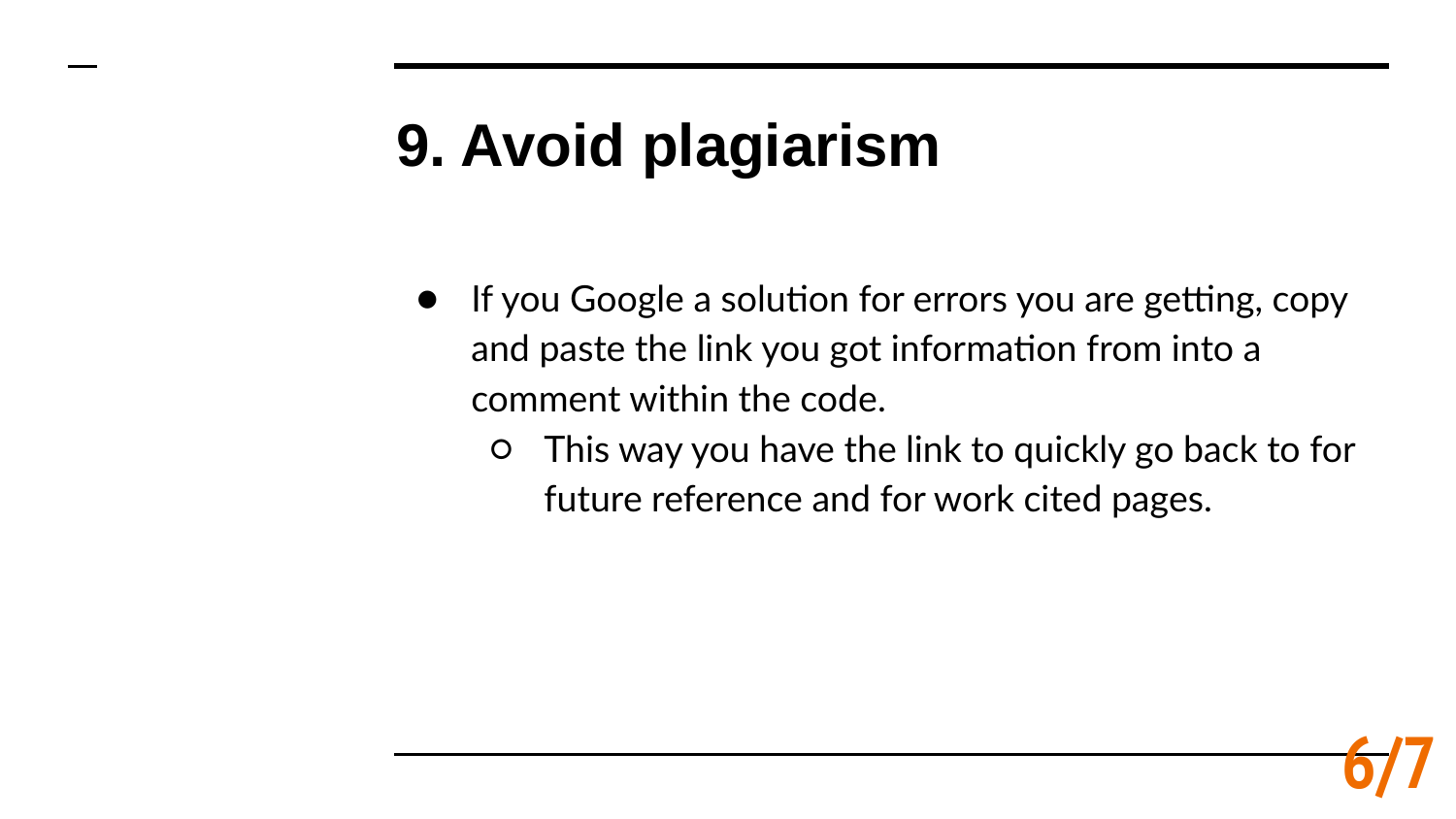

# 9. Avoid plagiarism
If you Google a solution for errors you are getting, copy and paste the link you got information from into a comment within the code.
This way you have the link to quickly go back to for future reference and for work cited pages.
6/7